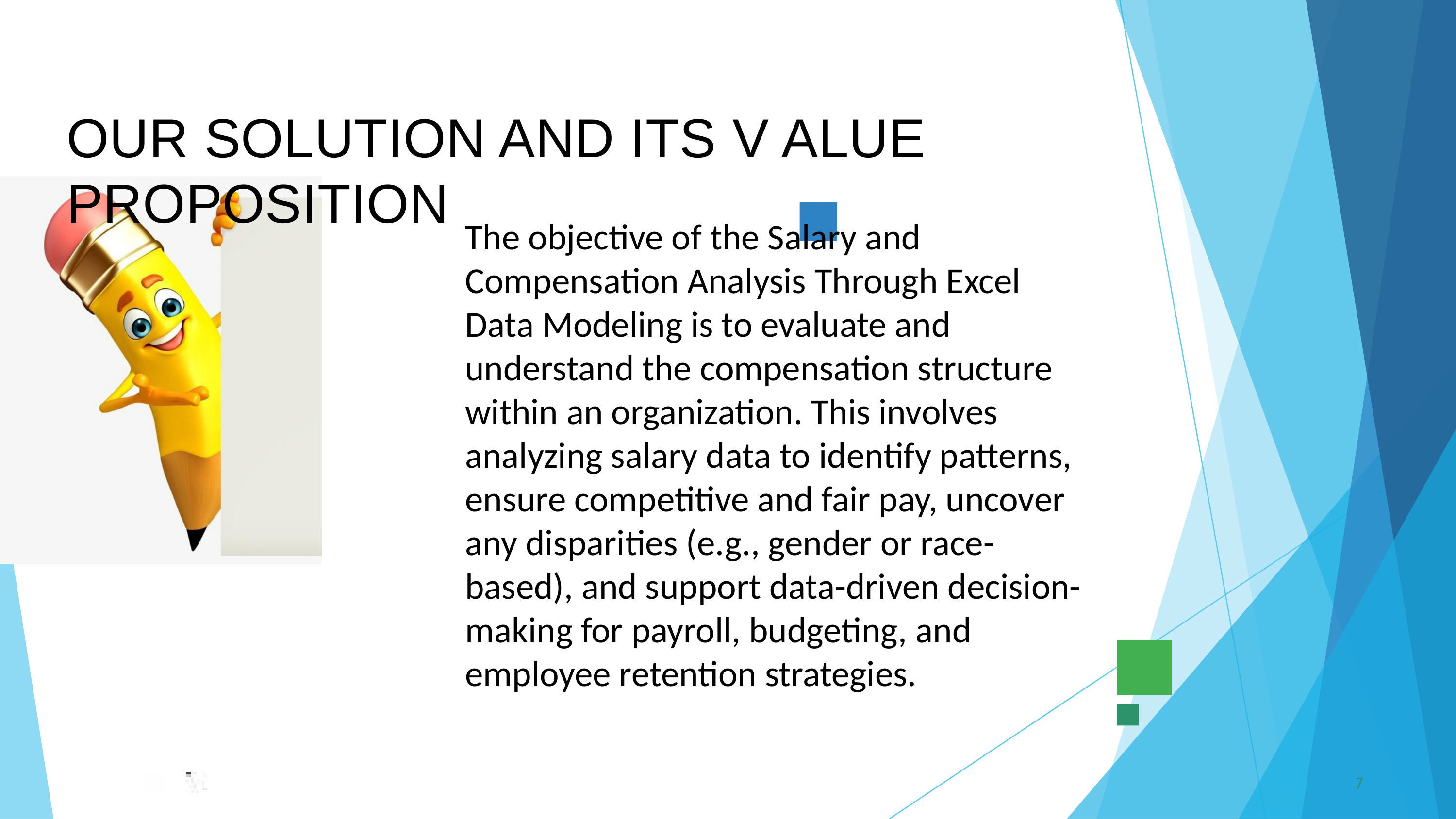

OUR SOLUTION AND ITS V ALUE PROPOSITION

The objective of the Salary and Compensation Analysis Through Excel Data Modeling is to evaluate and understand the compensation structure within an organization. This involves analyzing salary data to identify patterns, ensure competitive and fair pay, uncover any disparities (e.g., gender or race-based), and support data-driven decision-making for payroll, budgeting, and employee retention strategies.

7